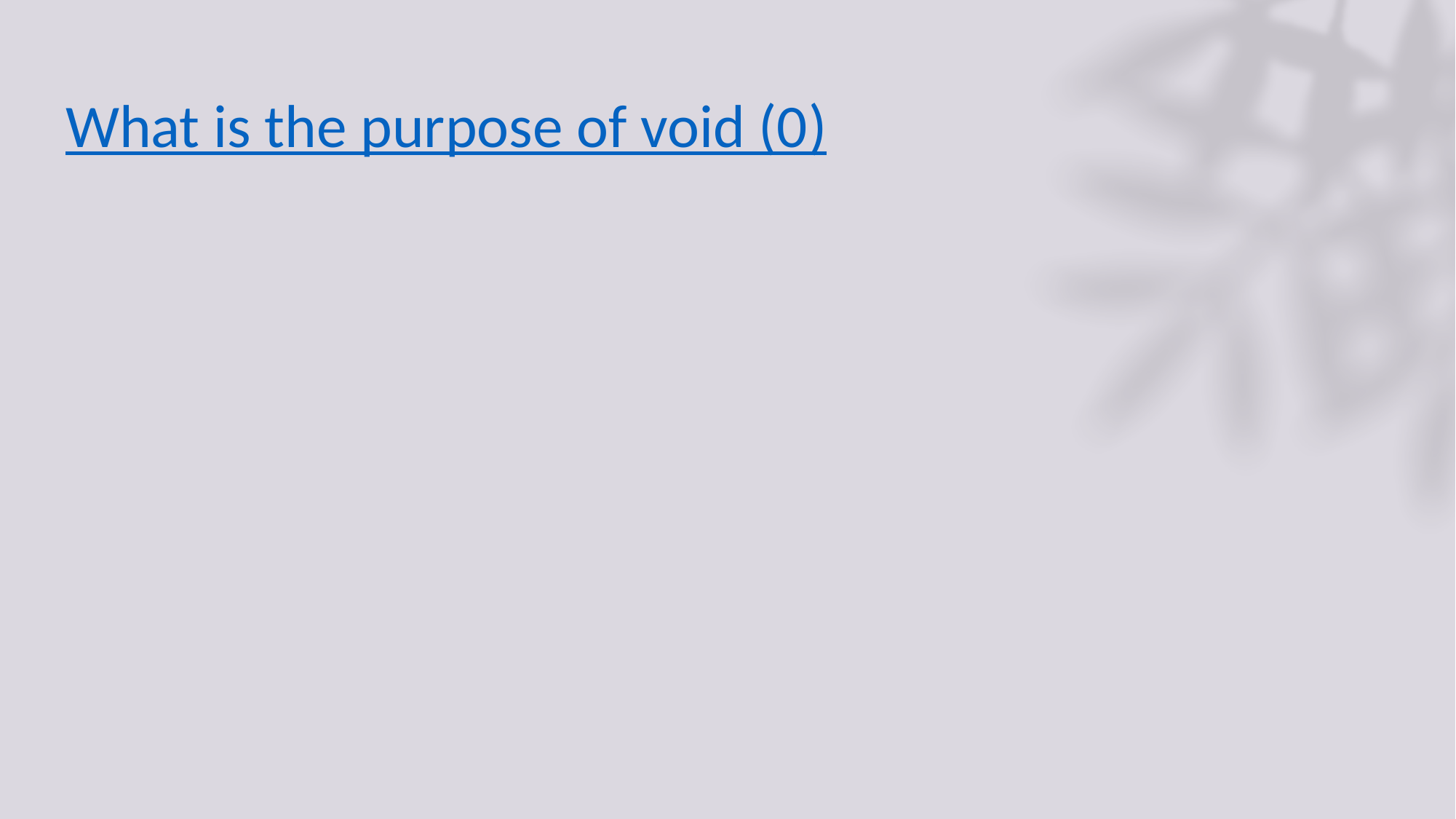

# What is the purpose of void (0)